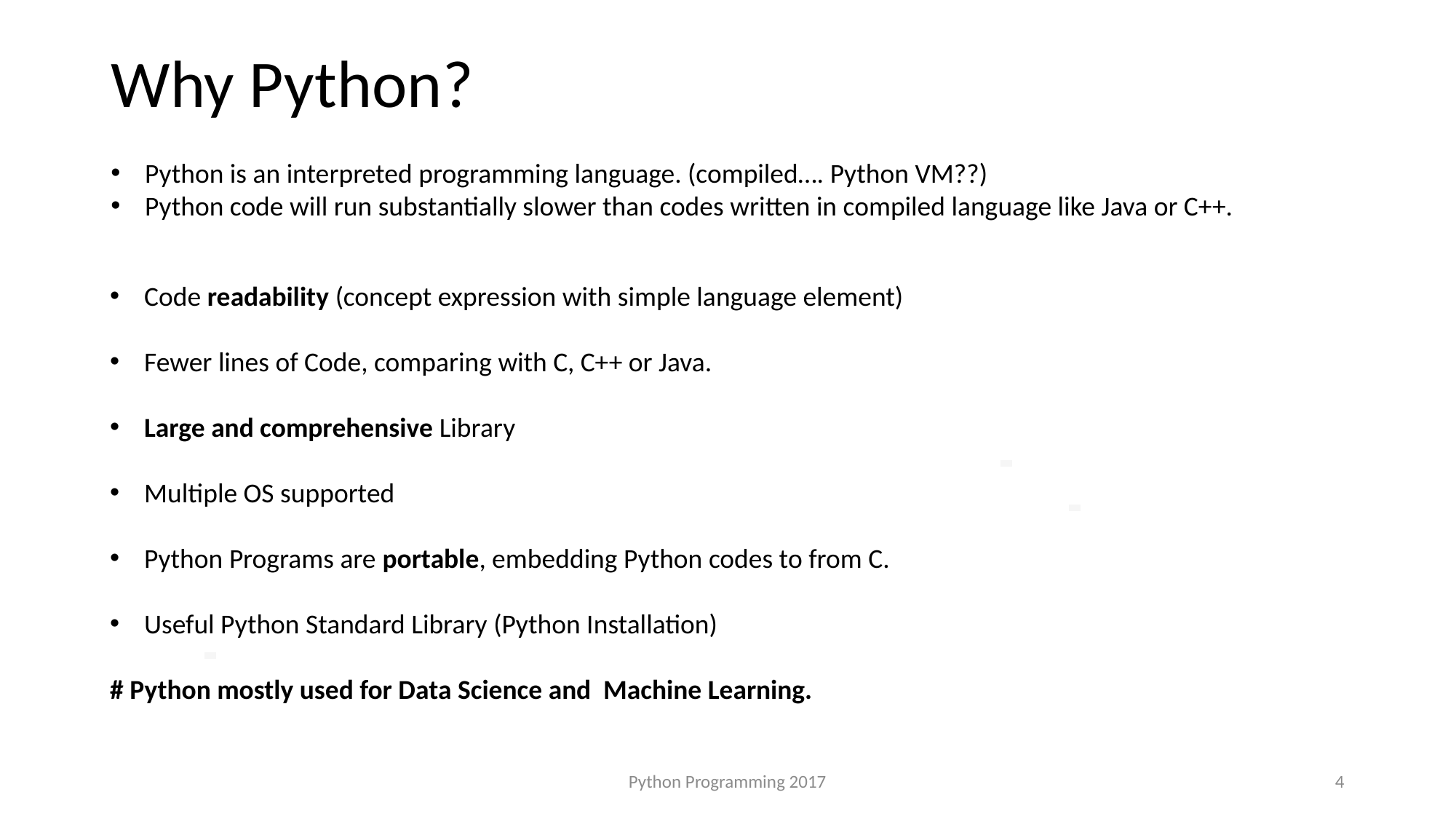

# Why Python?
Python is an interpreted programming language. (compiled…. Python VM??)
Python code will run substantially slower than codes written in compiled language like Java or C++.
Code readability (concept expression with simple language element)

Fewer lines of Code, comparing with C, C++ or Java.

Large and comprehensive Library

Multiple OS supported

Python Programs are portable, embedding Python codes to from C.

Useful Python Standard Library (Python Installation)

# Python mostly used for Data Science and  Machine Learning.

Python Programming 2017
4